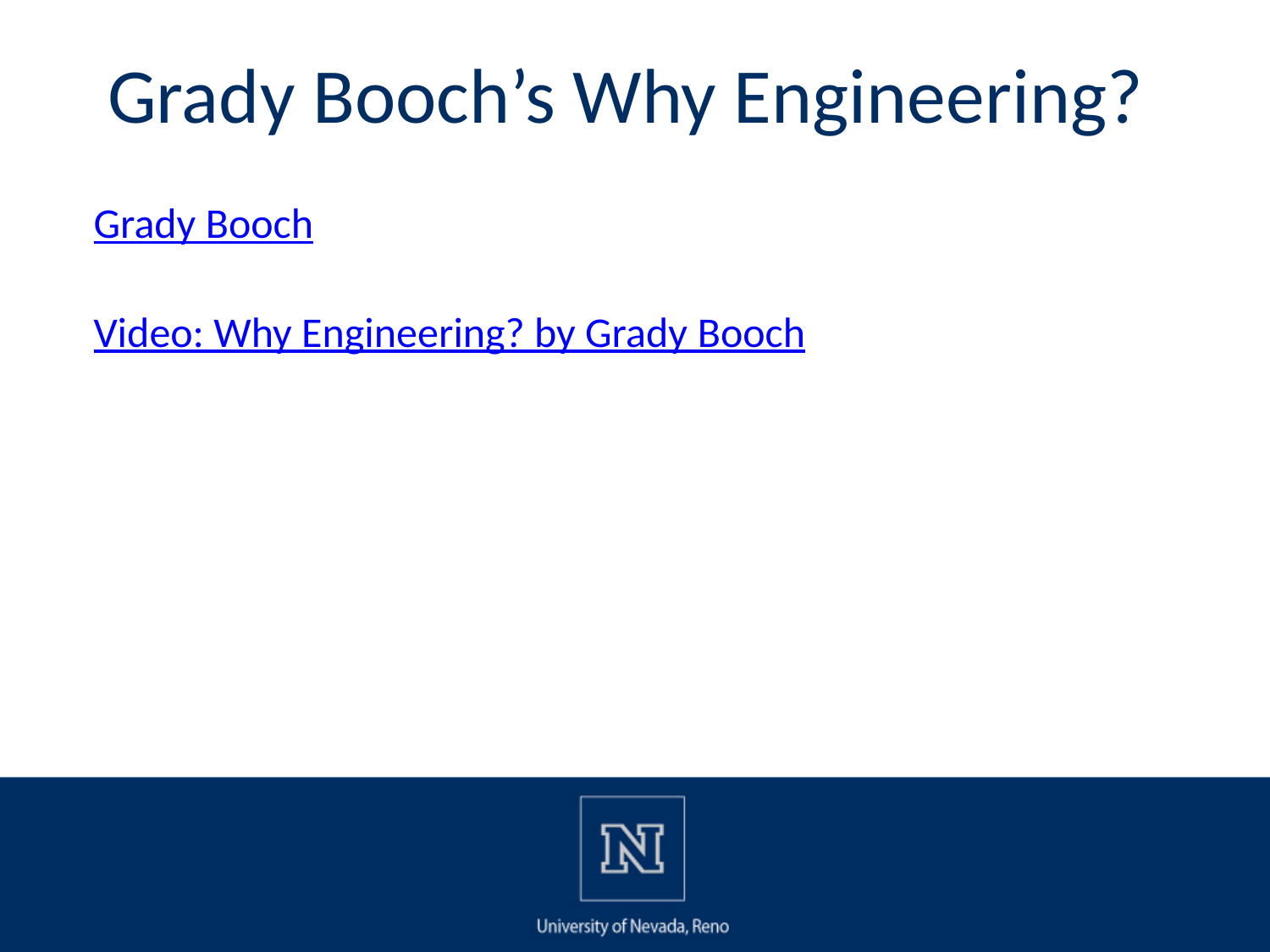

# Grady Booch’s Why Engineering?
Grady Booch

Video: Why Engineering? by Grady Booch
5